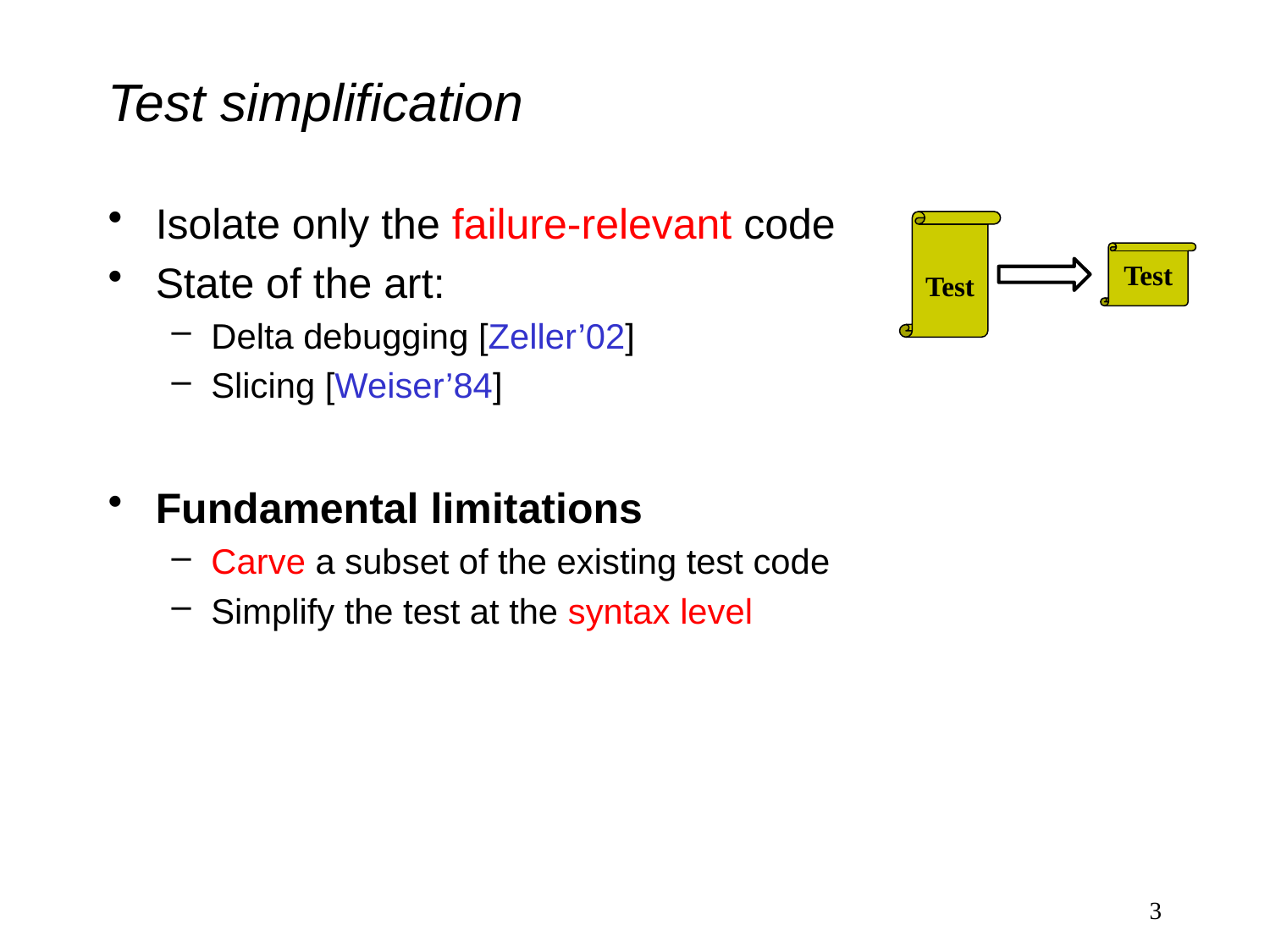

# Test simplification
Isolate only the failure-relevant code
State of the art:
Delta debugging [Zeller’02]
Slicing [Weiser’84]

Fundamental limitations
Carve a subset of the existing test code
Simplify the test at the syntax level

Test
Test

3